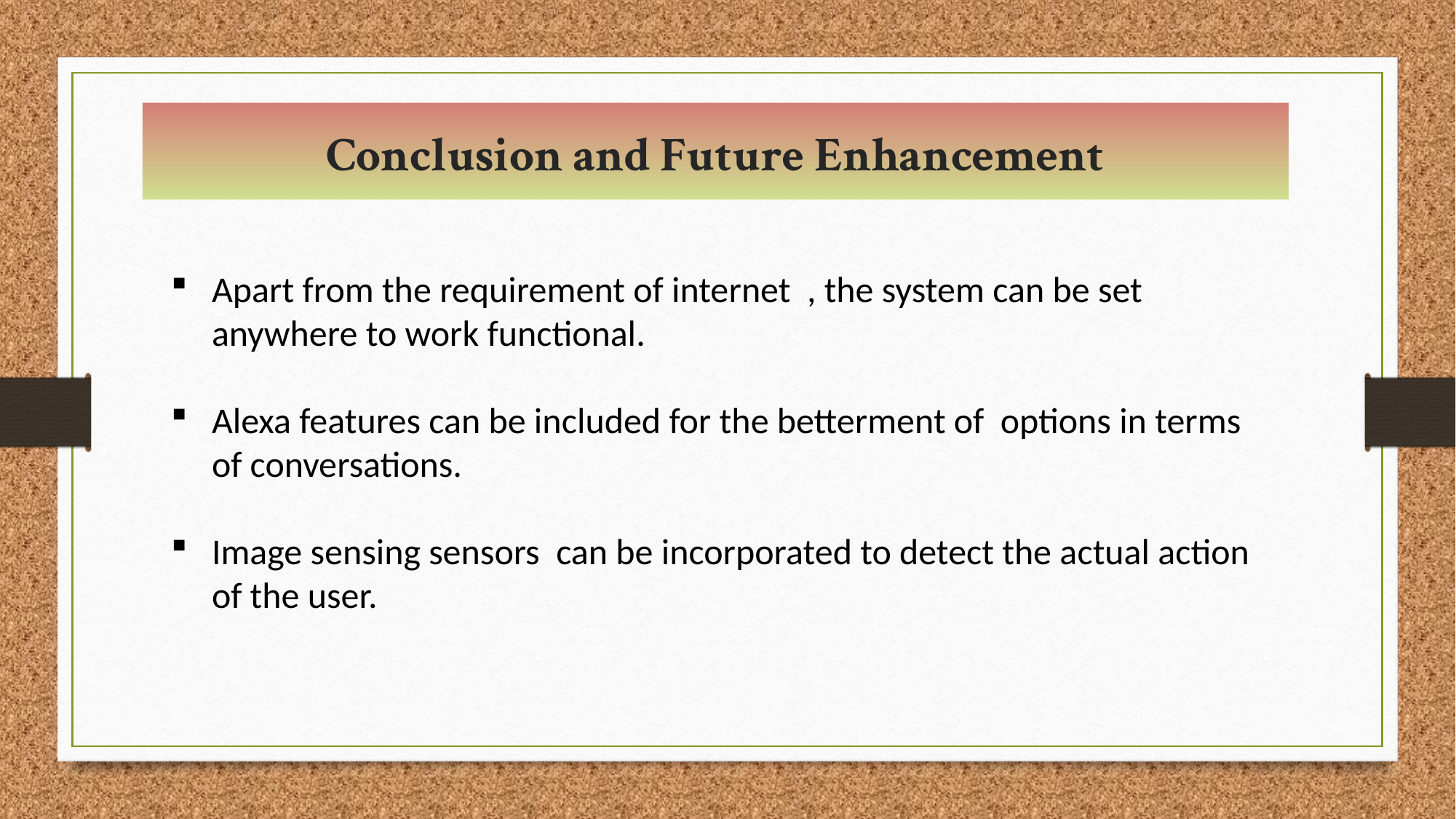

Conclusion and Future Enhancement
Apart from the requirement of internet  , the system can be set anywhere to work functional.

Alexa features can be included for the betterment of  options in terms of conversations.

Image sensing sensors  can be incorporated to detect the actual action of the user.